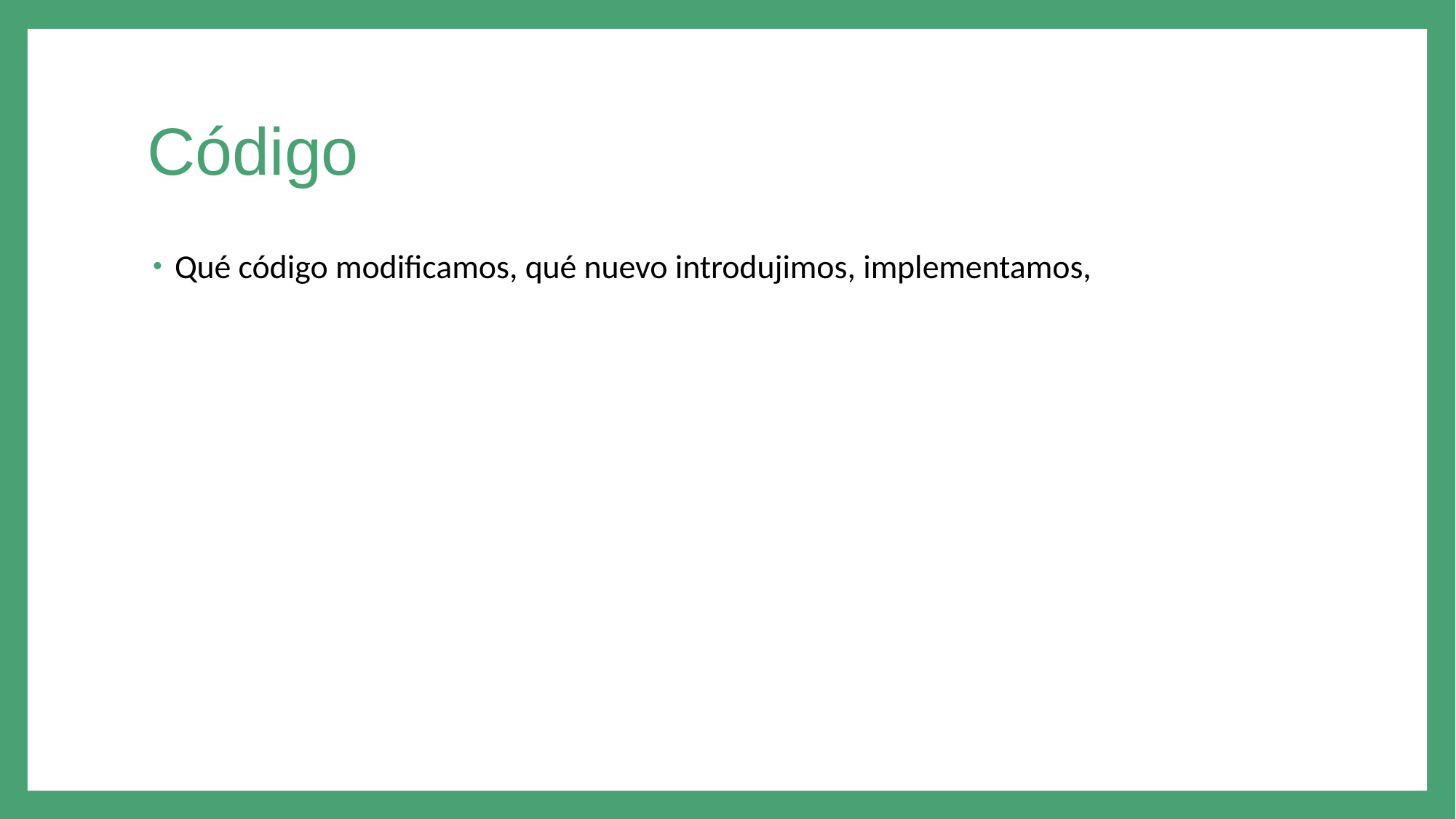

# Código
Qué código modificamos, qué nuevo introdujimos, implementamos,